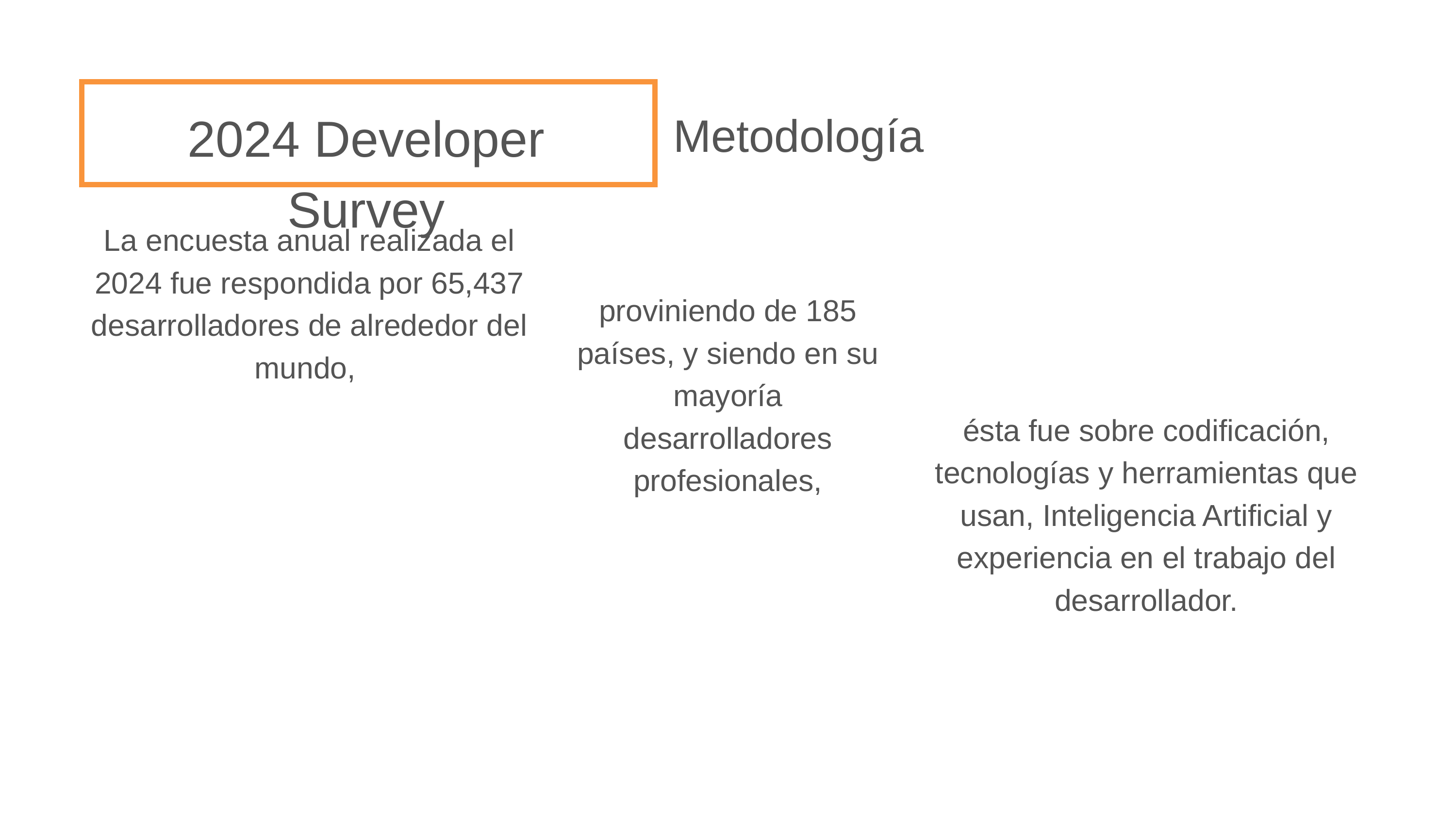

2024 Developer Survey
Metodología
La encuesta anual realizada el 2024 fue respondida por 65,437 desarrolladores de alrededor del mundo,
proviniendo de 185 países, y siendo en su mayoría desarrolladores profesionales,
ésta fue sobre codificación, tecnologías y herramientas que usan, Inteligencia Artificial y experiencia en el trabajo del desarrollador.